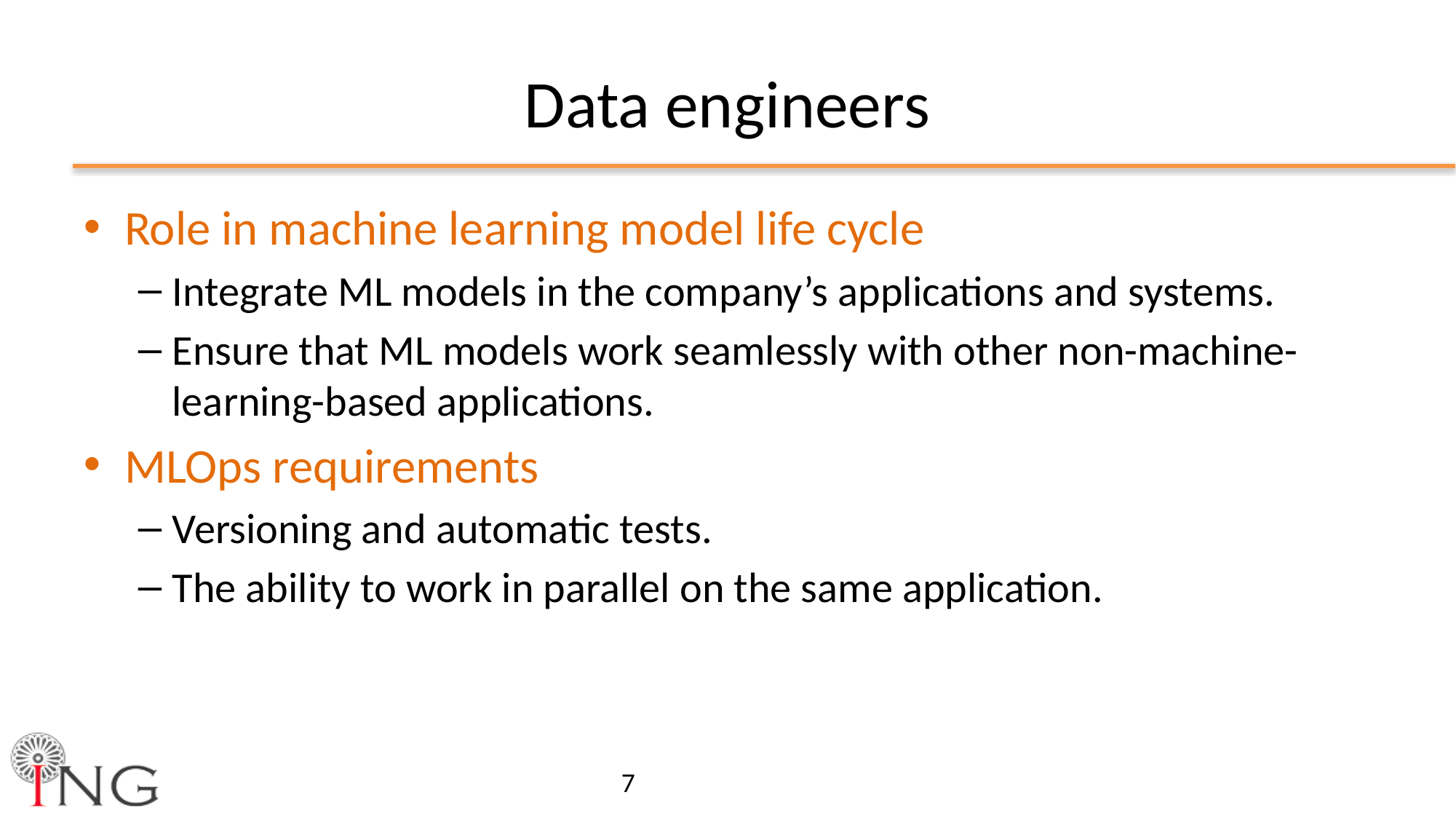

# Data engineers
Role in machine learning model life cycle
Integrate ML models in the company’s applications and systems.
Ensure that ML models work seamlessly with other non-machine-learning-based applications.
MLOps requirements
Versioning and automatic tests.
The ability to work in parallel on the same application.

7